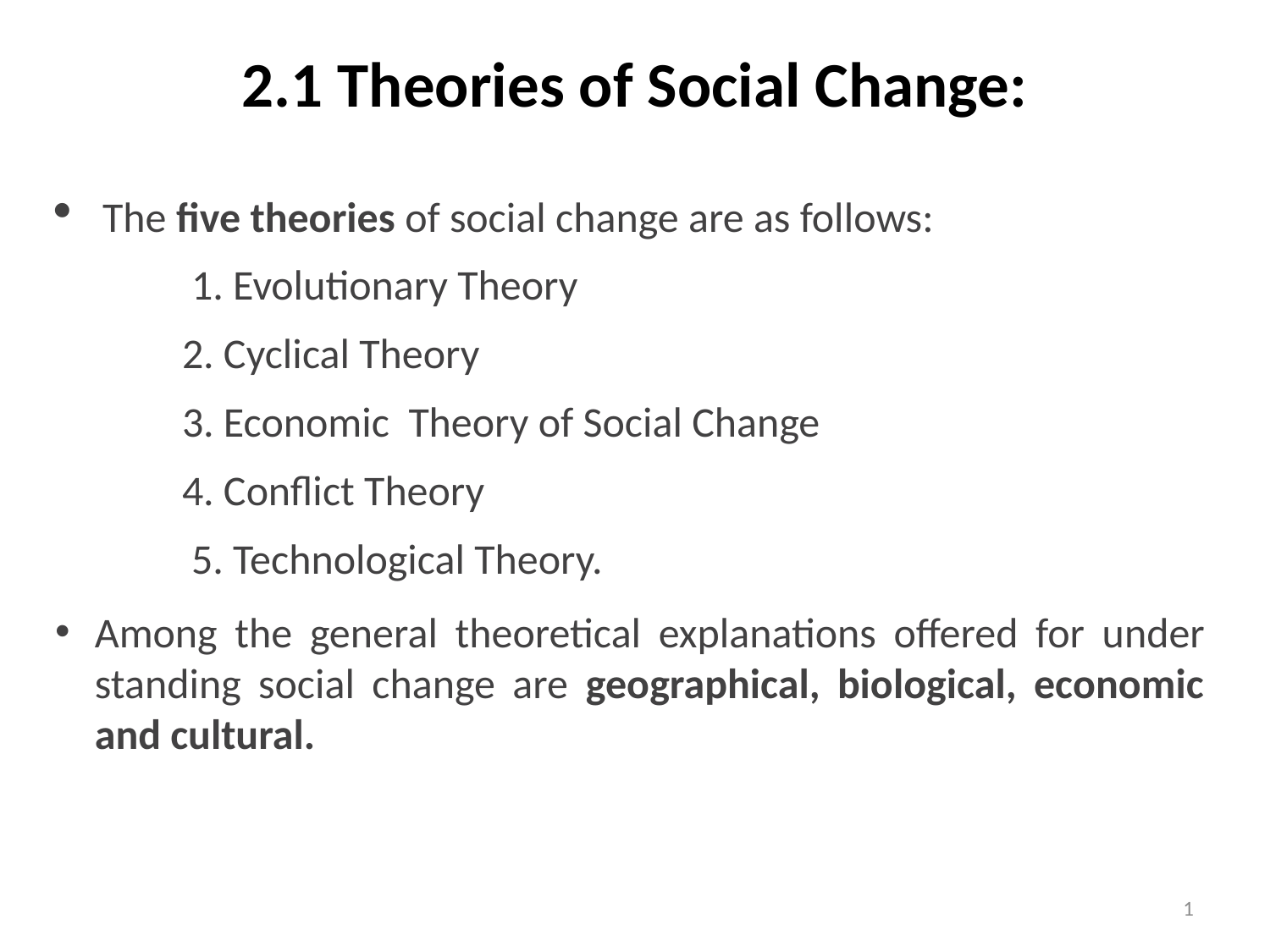

# 2.1 Theories of Social Change:
The five theories of social change are as follows:
 1. Evolutionary Theory
2. Cyclical Theory
3. Economic  Theory of Social Change
4. Conflict Theory
 5. Technological Theory.
Among the general theoretical explanations offered for under­standing social change are geographical, biological, economic and cultural.

1